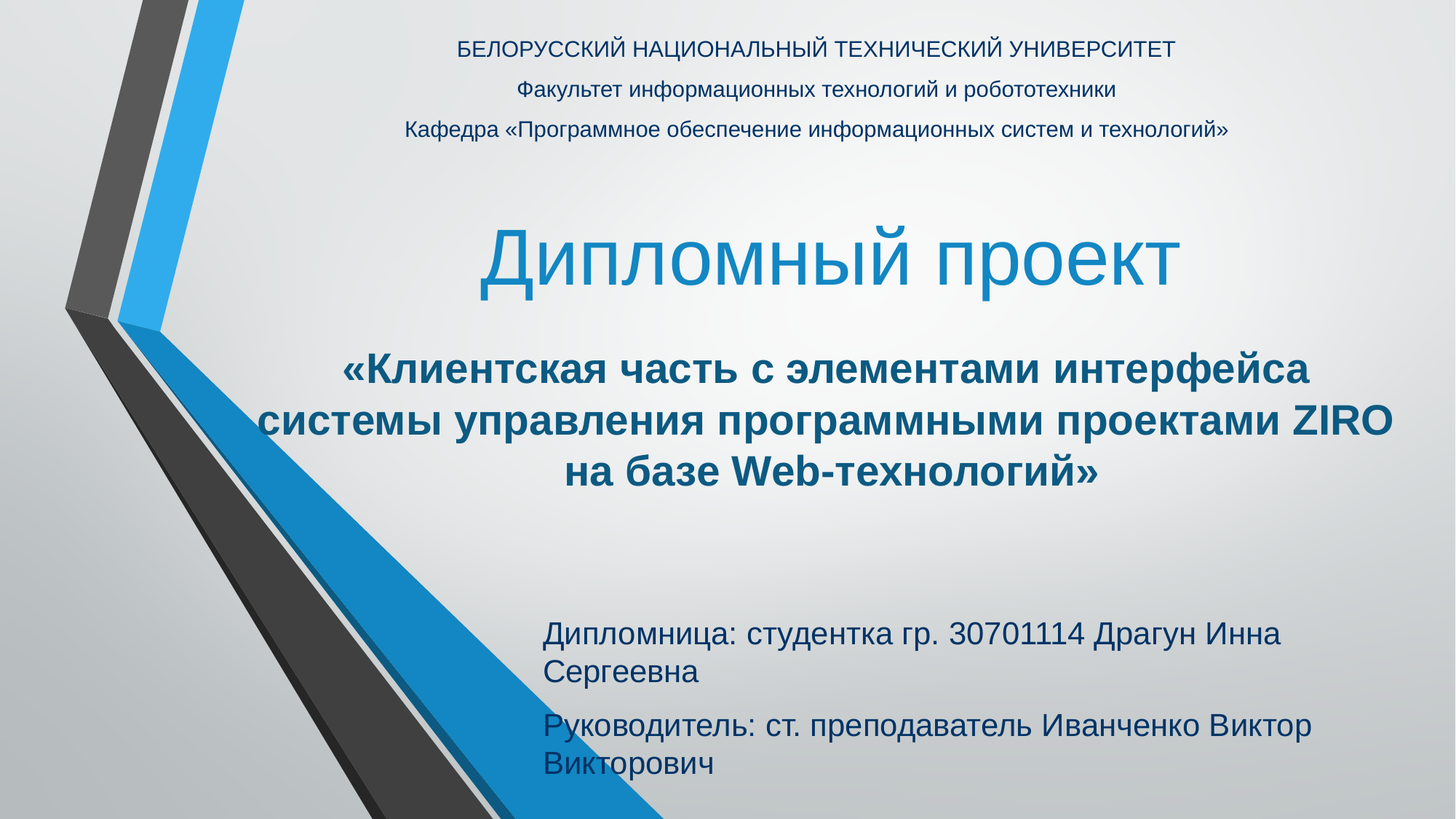

БЕЛОРУССКИЙ НАЦИОНАЛЬНЫЙ ТЕХНИЧЕСКИЙ УНИВЕРСИТЕТ
Факультет информационных технологий и робототехники
Кафедра «Программное обеспечение информационных систем и технологий»

Дипломный проект
# «Клиентская часть с элементами интерфейса системы управления программными проектами ZIRO на базе Web-технологий»
Дипломница: студентка гр. 30701114 Драгун Инна Сергеевна
Руководитель: ст. преподаватель Иванченко Виктор Викторович